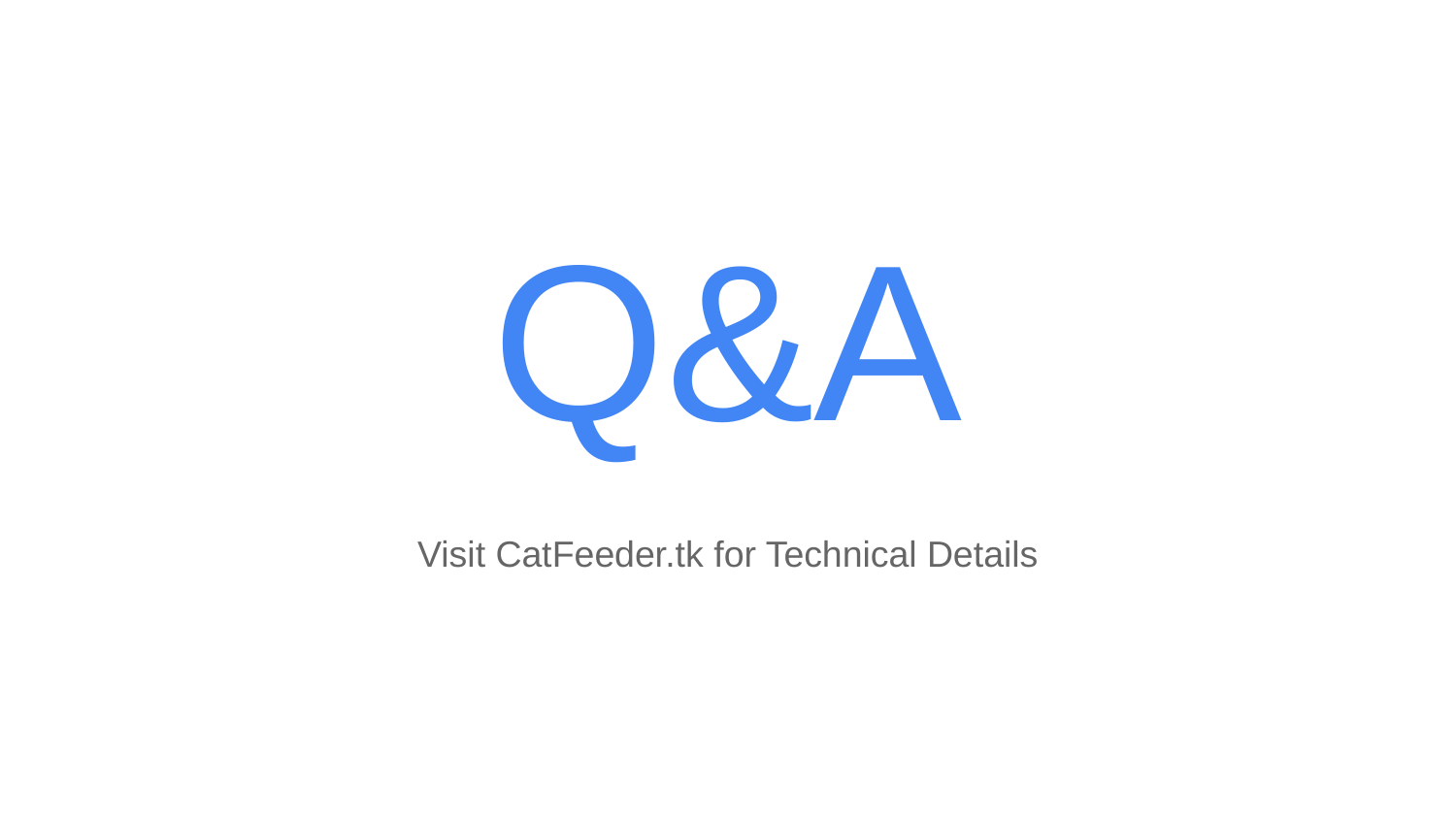

# Q&A
Visit CatFeeder.tk for Technical Details